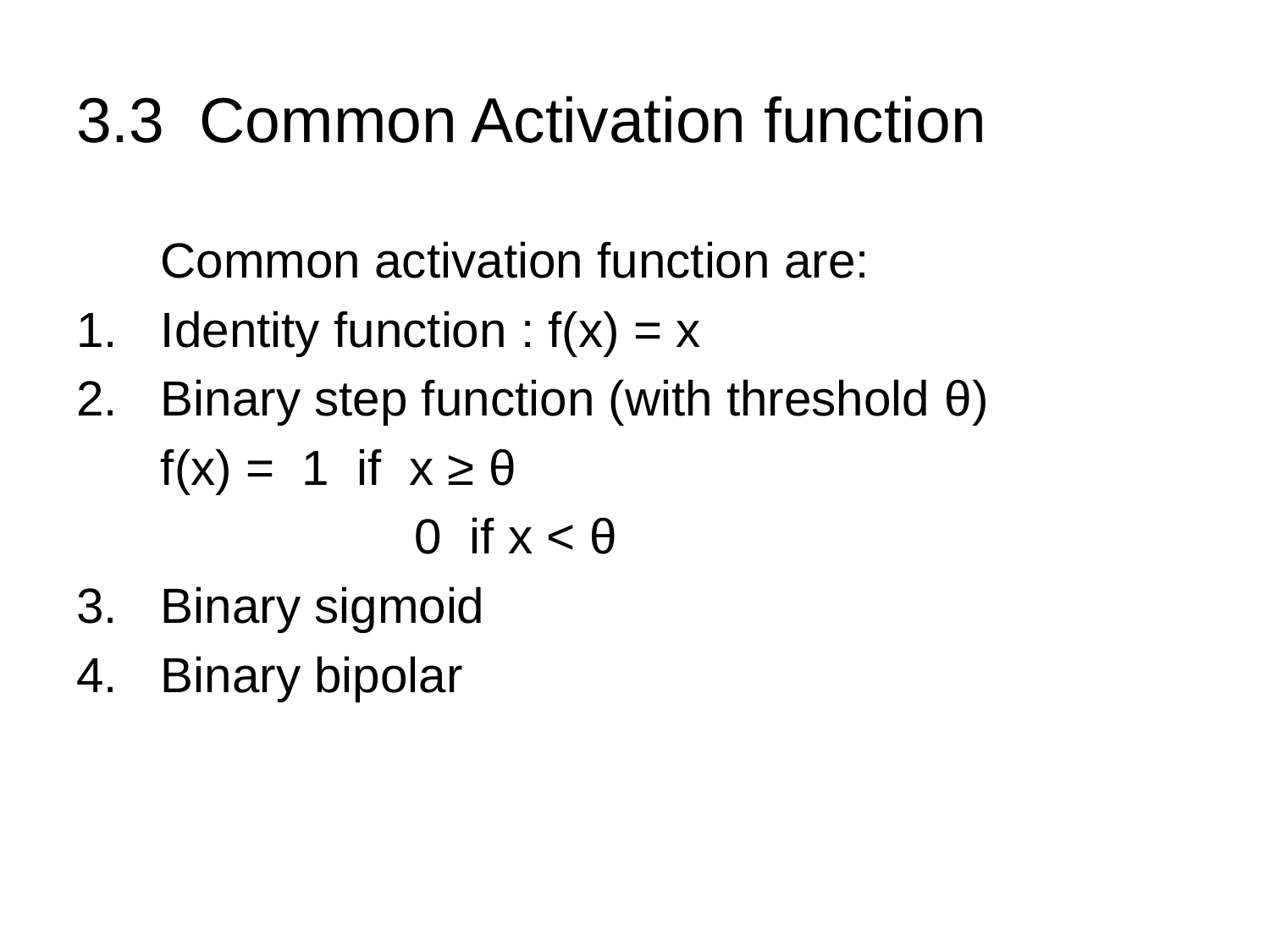

# 3.3  Common Activation function
	Common activation function are:
Identity function : f(x) = x
Binary step function (with threshold θ)
	f(x) =  1  if  x ≥ θ
			0  if x < θ
Binary sigmoid
Binary bipolar